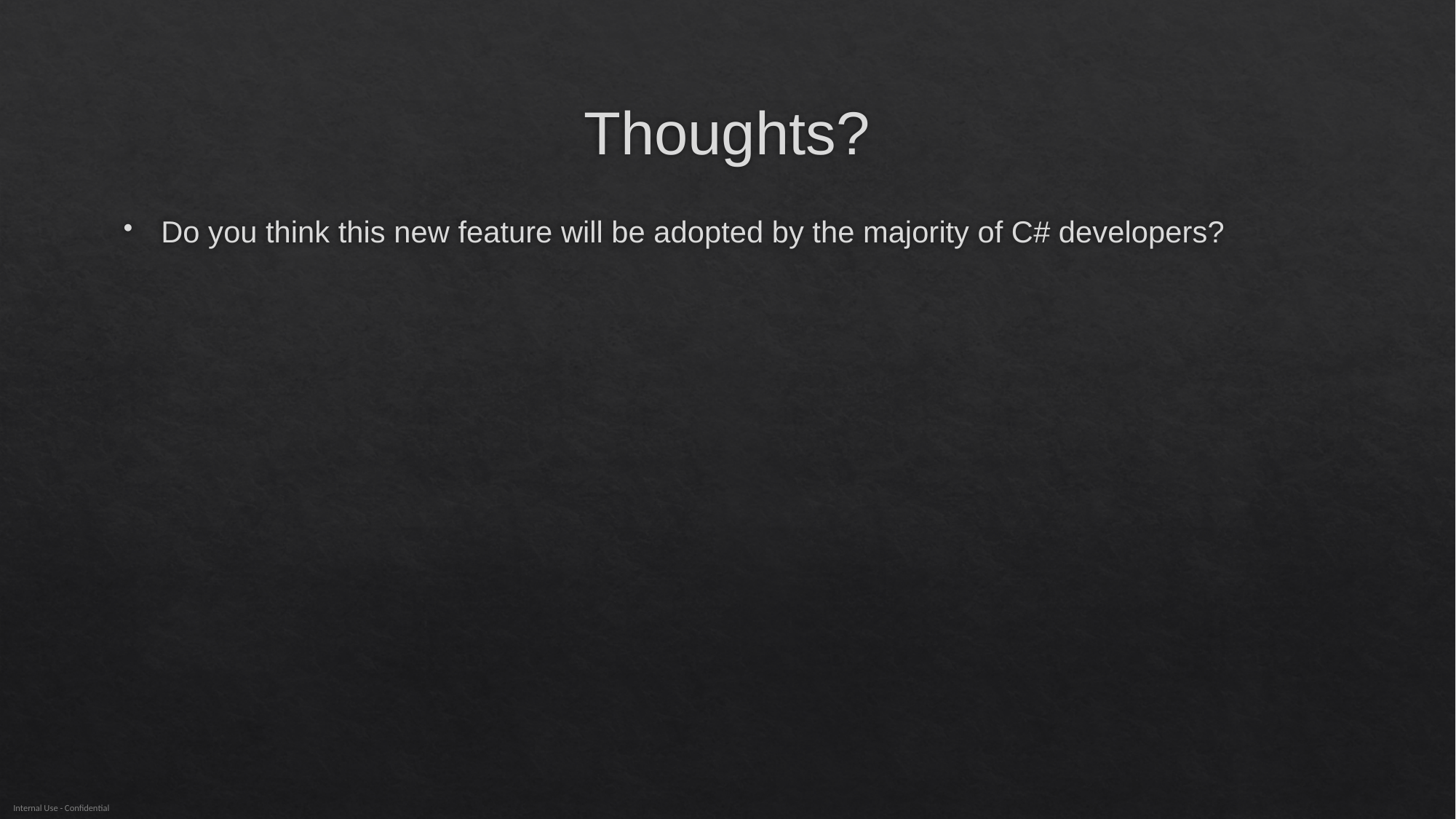

# Thoughts?
Do you think this new feature will be adopted by the majority of C# developers?